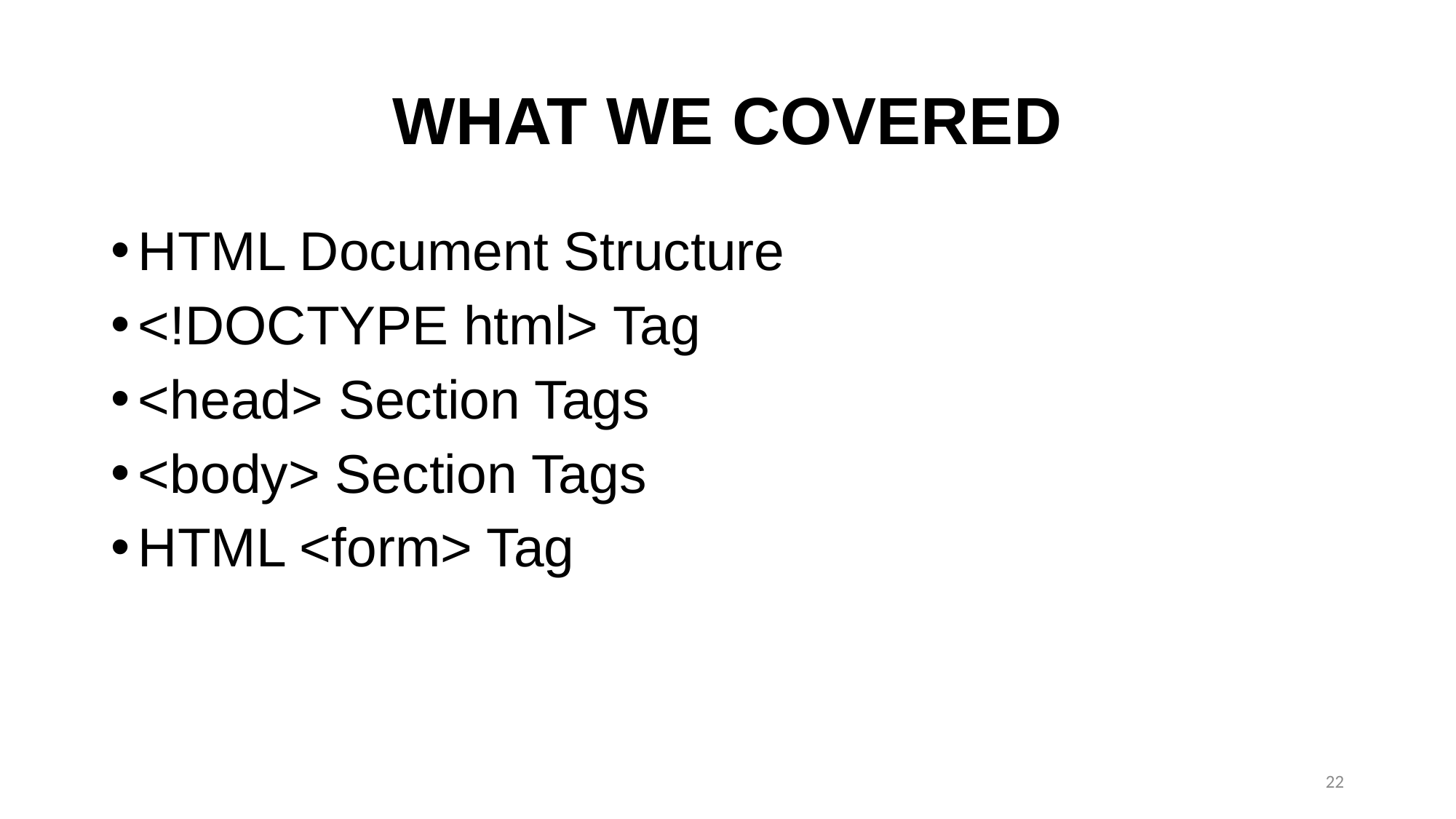

# WHAT WE COVERED
HTML Document Structure
<!DOCTYPE html> Tag
<head> Section Tags
<body> Section Tags
HTML <form> Tag

22